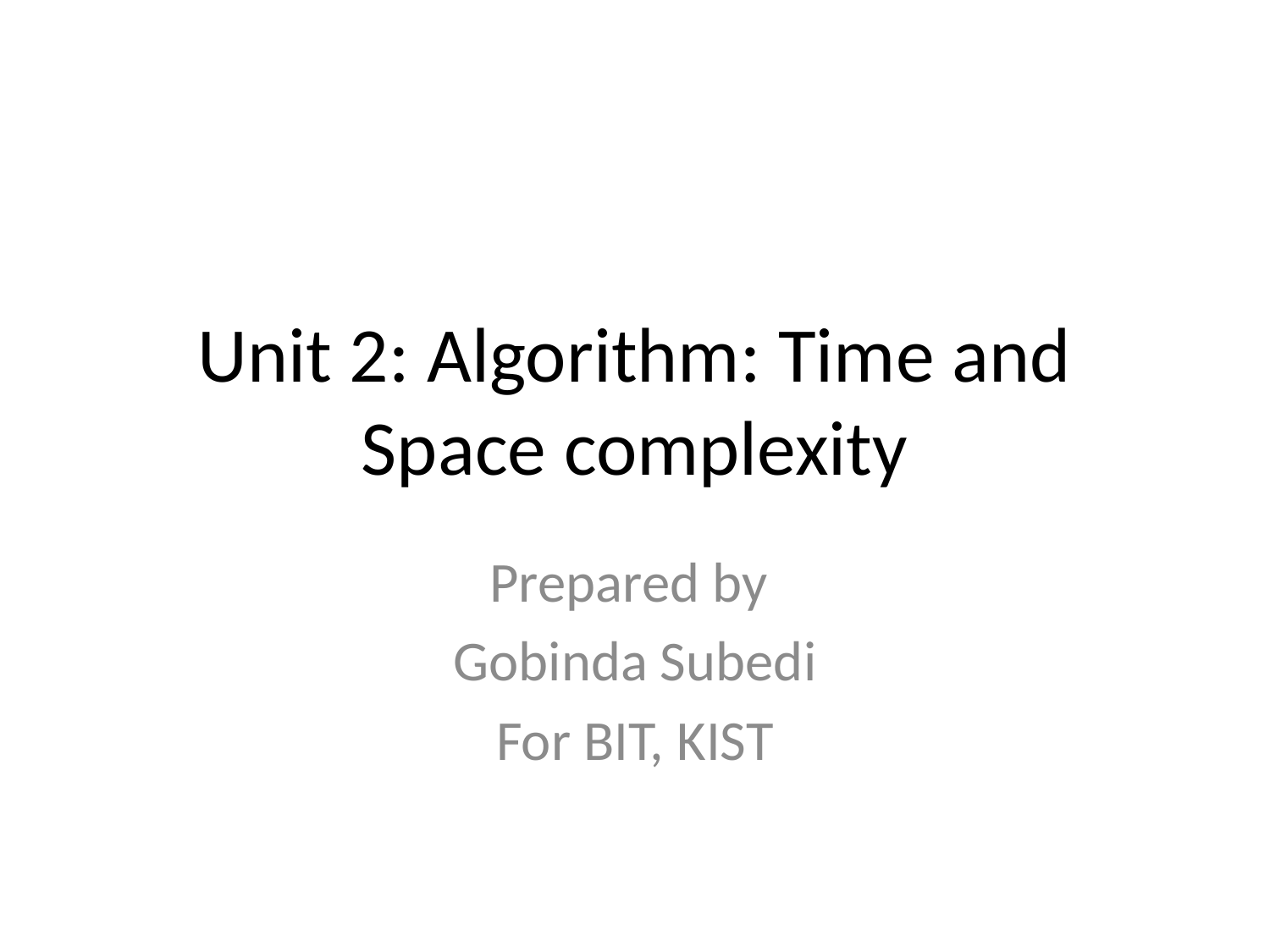

# Unit 2: Algorithm: Time and Space complexity
Prepared by
Gobinda Subedi
For BIT, KIST